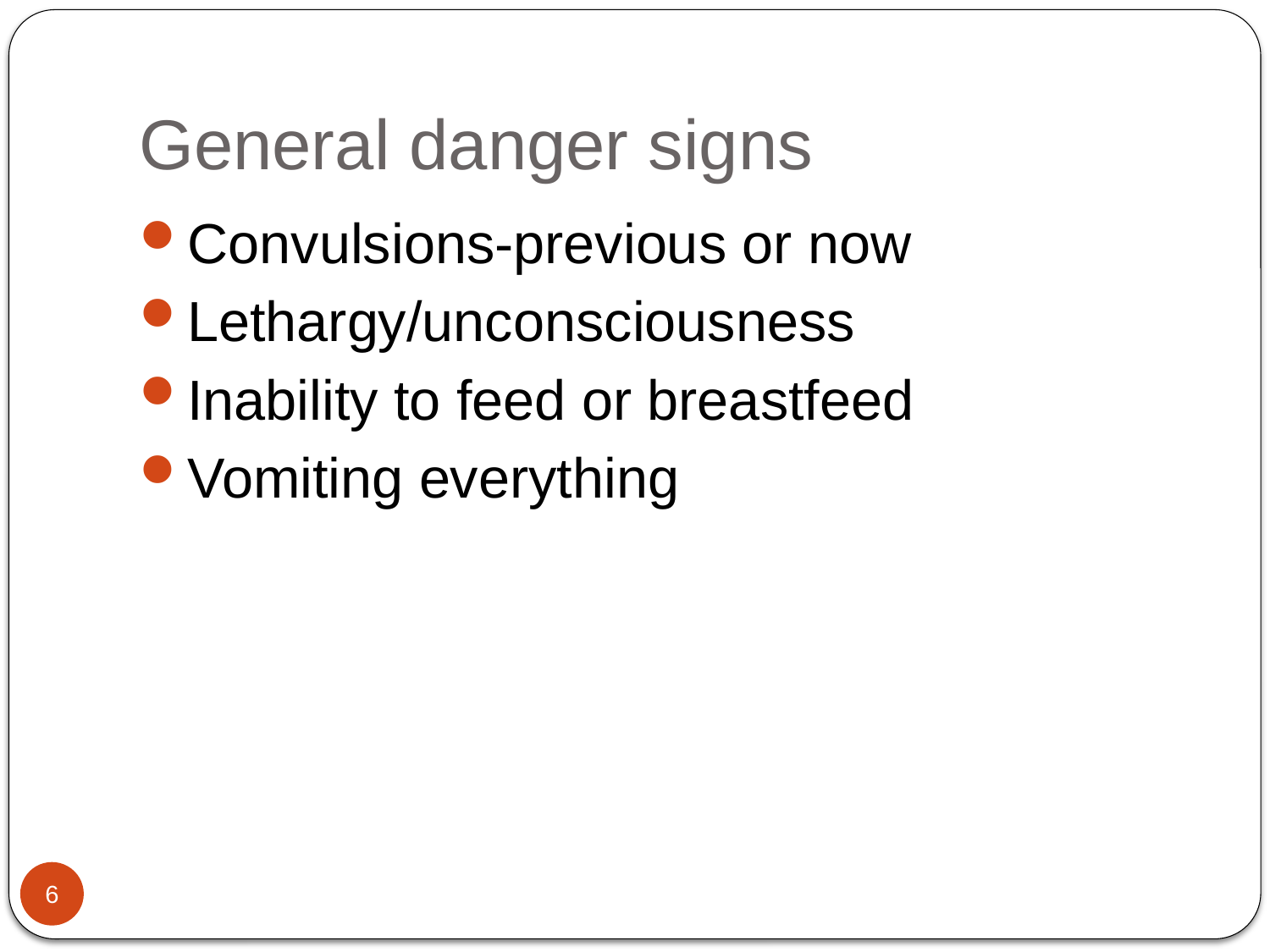

# General danger signs
Convulsions-previous or now
Lethargy/unconsciousness
Inability to feed or breastfeed
Vomiting everything
6